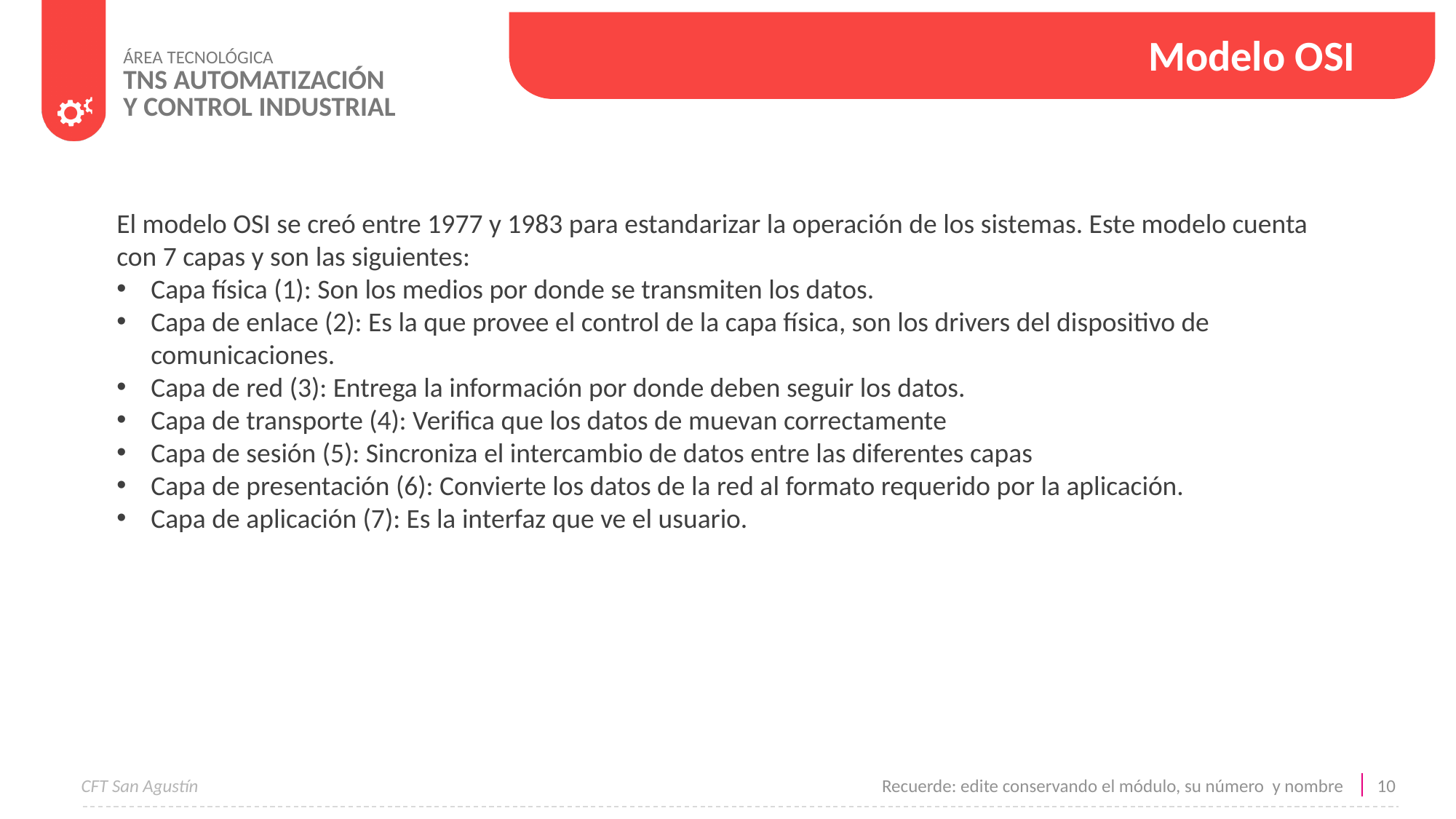

Modelo OSI
El modelo OSI se creó entre 1977 y 1983 para estandarizar la operación de los sistemas. Este modelo cuenta con 7 capas y son las siguientes:
Capa física (1): Son los medios por donde se transmiten los datos.
Capa de enlace (2): Es la que provee el control de la capa física, son los drivers del dispositivo de comunicaciones.
Capa de red (3): Entrega la información por donde deben seguir los datos.
Capa de transporte (4): Verifica que los datos de muevan correctamente
Capa de sesión (5): Sincroniza el intercambio de datos entre las diferentes capas
Capa de presentación (6): Convierte los datos de la red al formato requerido por la aplicación.
Capa de aplicación (7): Es la interfaz que ve el usuario.
Recuerde: edite conservando el módulo, su número  y nombre
10